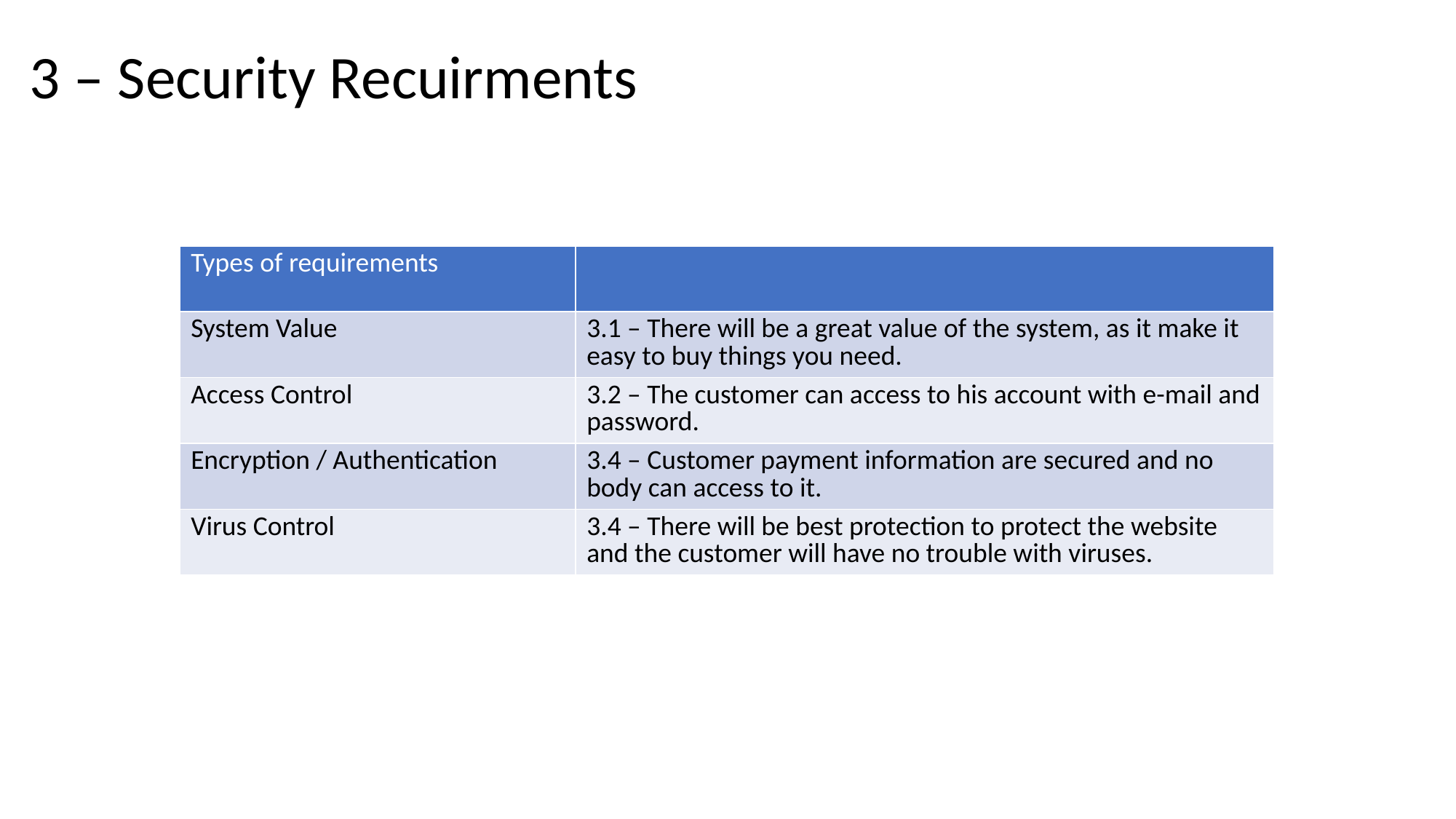

# 3 – Security Recuirments
| Types of requirements |  |
| --- | --- |
| System Value | 3.1 – There will be a great value of the system, as it make it easy to buy things you need. |
| Access Control | 3.2 – The customer can access to his account with e-mail and password. |
| Encryption / Authentication | 3.4 – Customer payment information are secured and no body can access to it. |
| Virus Control | 3.4 – There will be best protection to protect the website and the customer will have no trouble with viruses. |